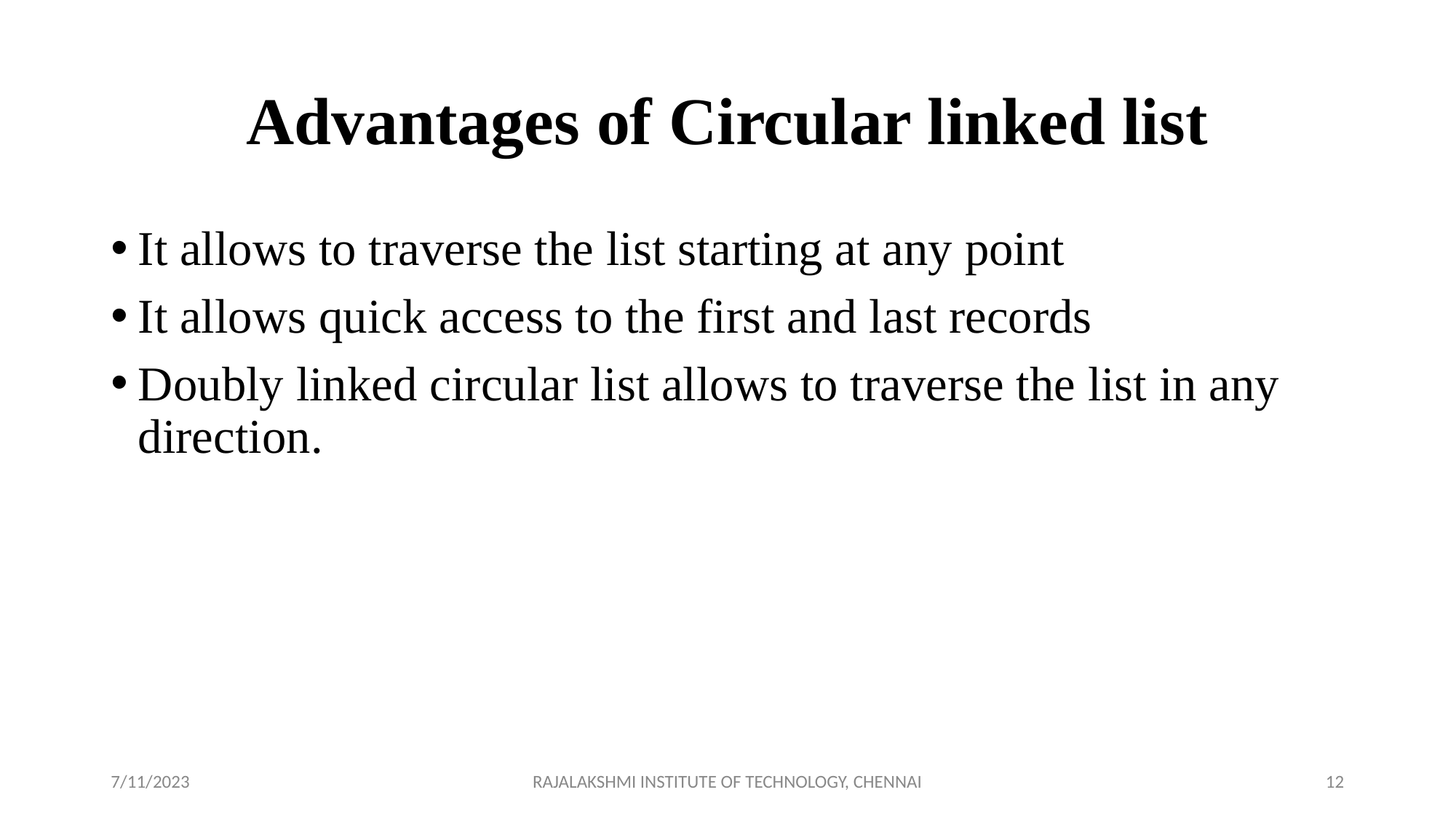

# Advantages of Circular linked list
It allows to traverse the list starting at any point
It allows quick access to the first and last records
Doubly linked circular list allows to traverse the list in any direction.

7/11/2023
RAJALAKSHMI INSTITUTE OF TECHNOLOGY, CHENNAI
12